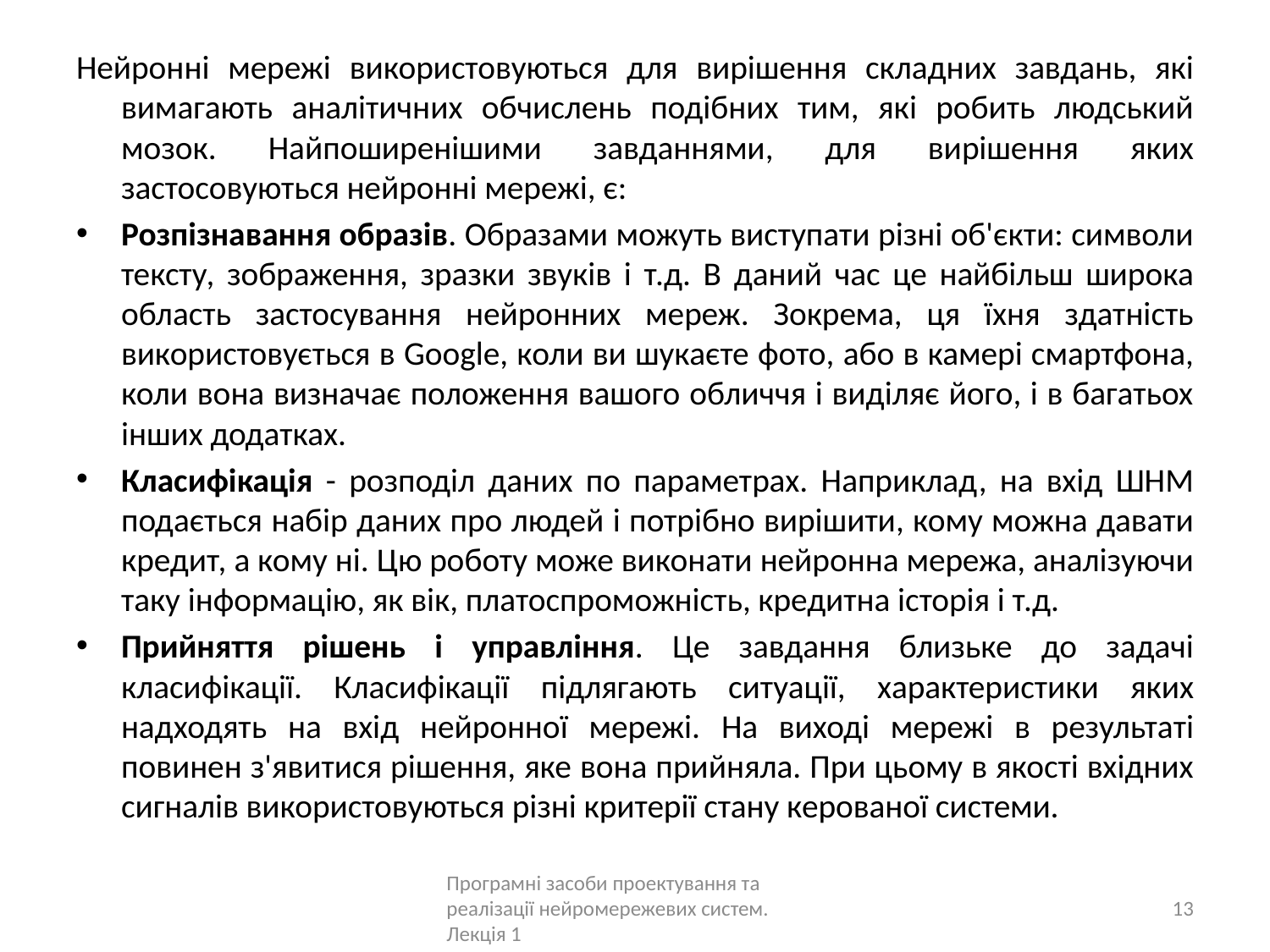

Нейронні мережі використовуються для вирішення складних завдань, які вимагають аналітичних обчислень подібних тим, які робить людський мозок. Найпоширенішими завданнями, для вирішення яких застосовуються нейронні мережі, є:
Розпізнавання образів. Образами можуть виступати різні об'єкти: символи тексту, зображення, зразки звуків і т.д. В даний час це найбільш широка область застосування нейронних мереж. Зокрема, ця їхня здатність використовується в Google, коли ви шукаєте фото, або в камері смартфона, коли вона визначає положення вашого обличчя і виділяє його, і в багатьох інших додатках.
Класифікація - розподіл даних по параметрах. Наприклад, на вхід ШНМ подається набір даних про людей і потрібно вирішити, кому можна давати кредит, а кому ні. Цю роботу може виконати нейронна мережа, аналізуючи таку інформацію, як вік, платоспроможність, кредитна історія і т.д.
Прийняття рішень і управління. Це завдання близьке до задачі класифікації. Класифікації підлягають ситуації, характеристики яких надходять на вхід нейронної мережі. На виході мережі в результаті повинен з'явитися рішення, яке вона прийняла. При цьому в якості вхідних сигналів використовуються різні критерії стану керованої системи.

Програмні засоби проектування та реалізації нейромережевих систем. Лекція 1
13